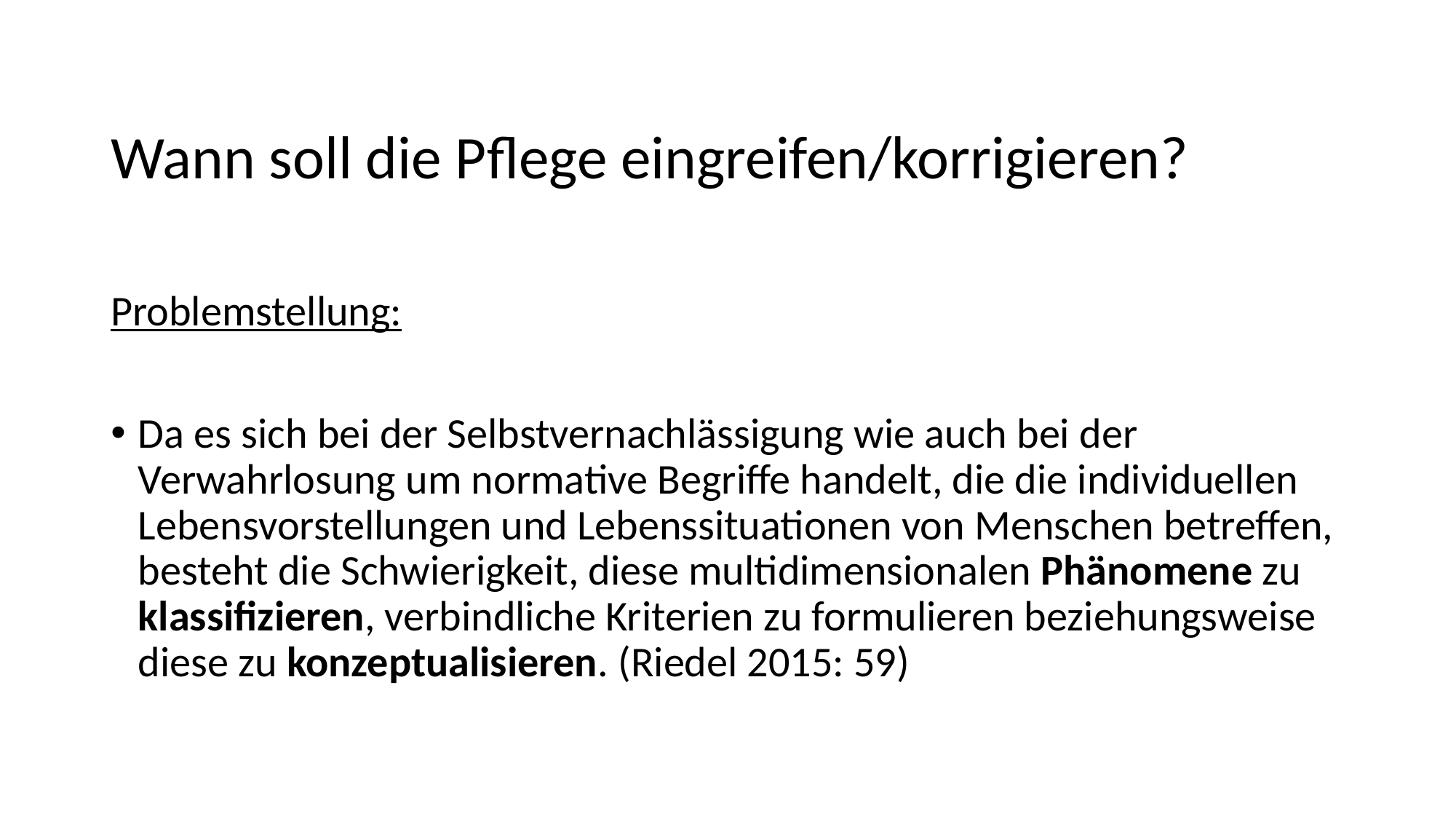

# Wann soll die Pflege eingreifen/korrigieren?

Problemstellung:

Da es sich bei der Selbstvernachlässigung wie auch bei der Verwahrlosung um normative Begriffe handelt, die die individuellen Lebensvorstellungen und Lebenssituationen von Menschen betreffen, besteht die Schwierigkeit, diese multidimensionalen Phänomene zu klassifizieren, verbindliche Kriterien zu formulieren beziehungsweise diese zu konzeptualisieren. (Riedel 2015: 59)